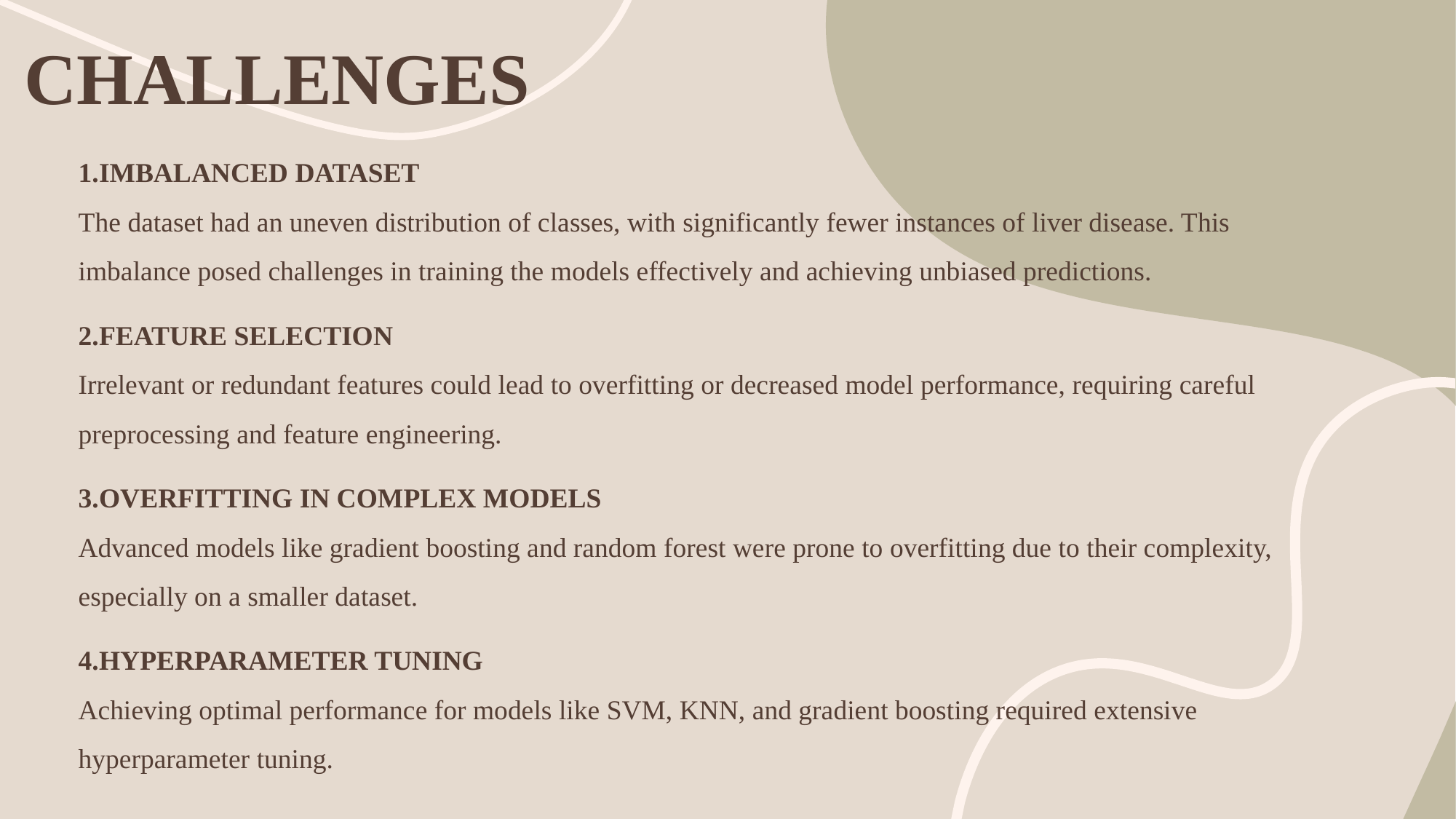

# CHALLENGES
Imbalanced Dataset
The dataset had an uneven distribution of classes, with significantly fewer instances of liver disease. This imbalance posed challenges in training the models effectively and achieving unbiased predictions.
Feature Selection
Irrelevant or redundant features could lead to overfitting or decreased model performance, requiring careful preprocessing and feature engineering.
Overfitting in Complex Models
Advanced models like gradient boosting and random forest were prone to overfitting due to their complexity, especially on a smaller dataset.
Hyperparameter Tuning
Achieving optimal performance for models like SVM, KNN, and gradient boosting required extensive hyperparameter tuning.